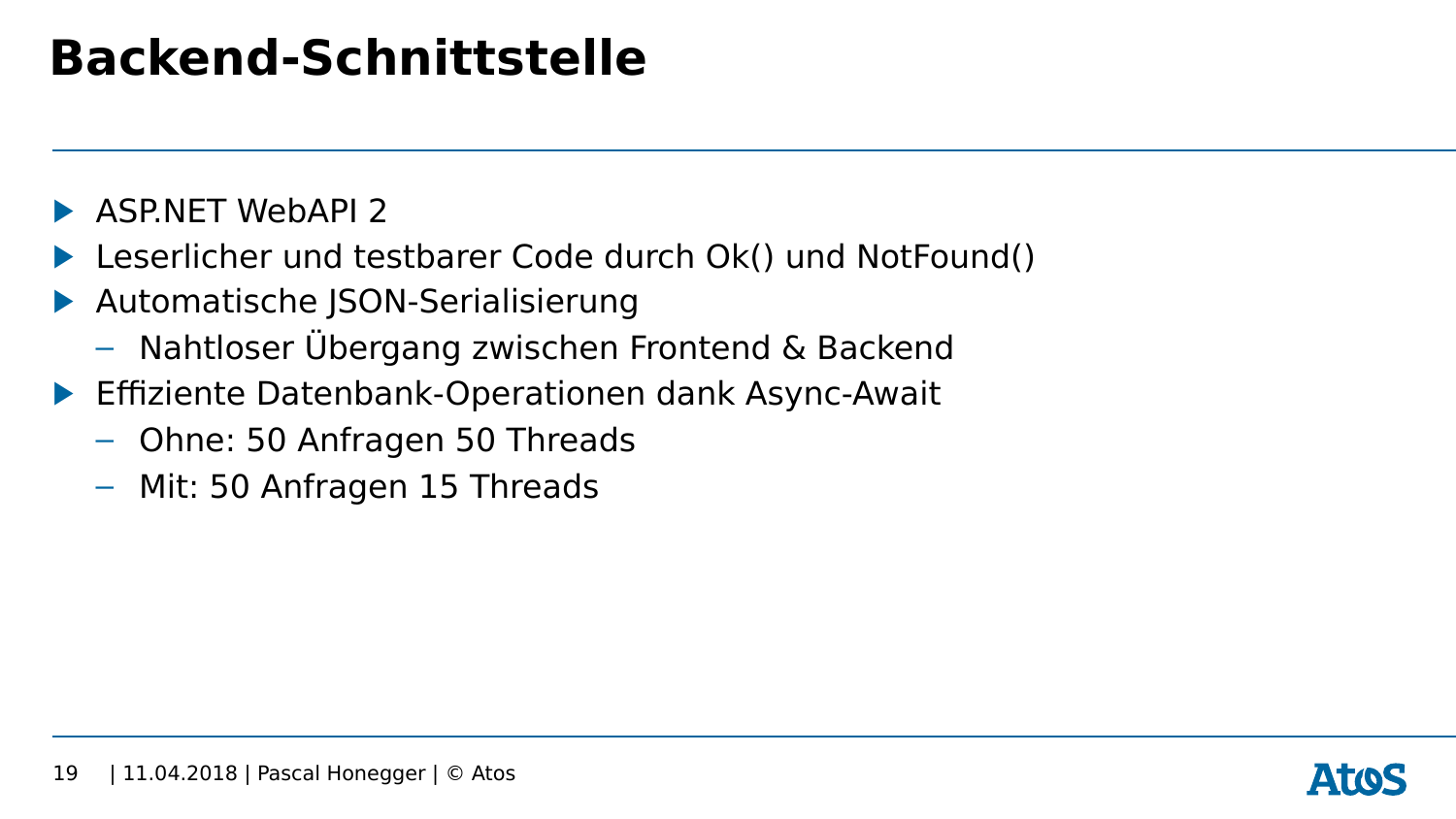

# Backend-Schnittstelle
ASP.NET WebAPI 2
Leserlicher und testbarer Code durch Ok() und NotFound()
Automatische JSON-Serialisierung
Nahtloser Übergang zwischen Frontend & Backend
Effiziente Datenbank-Operationen dank Async-Await
Ohne: 50 Anfragen 50 Threads
Mit: 50 Anfragen 15 Threads
19